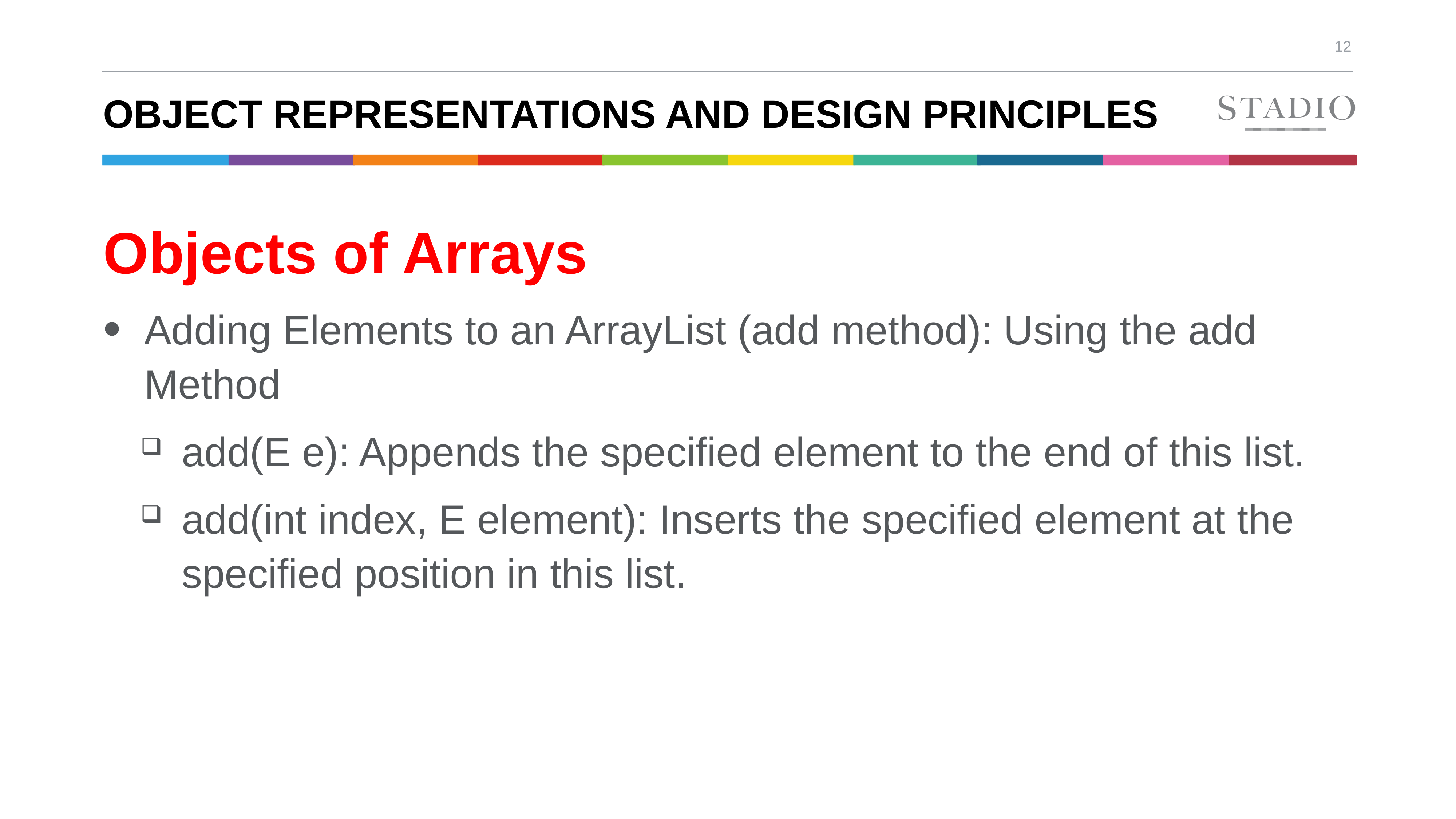

# Object Representations and Design Principles

Objects of Arrays
Adding Elements to an ArrayList (add method): Using the add Method
add(E e): Appends the specified element to the end of this list.
add(int index, E element): Inserts the specified element at the specified position in this list.